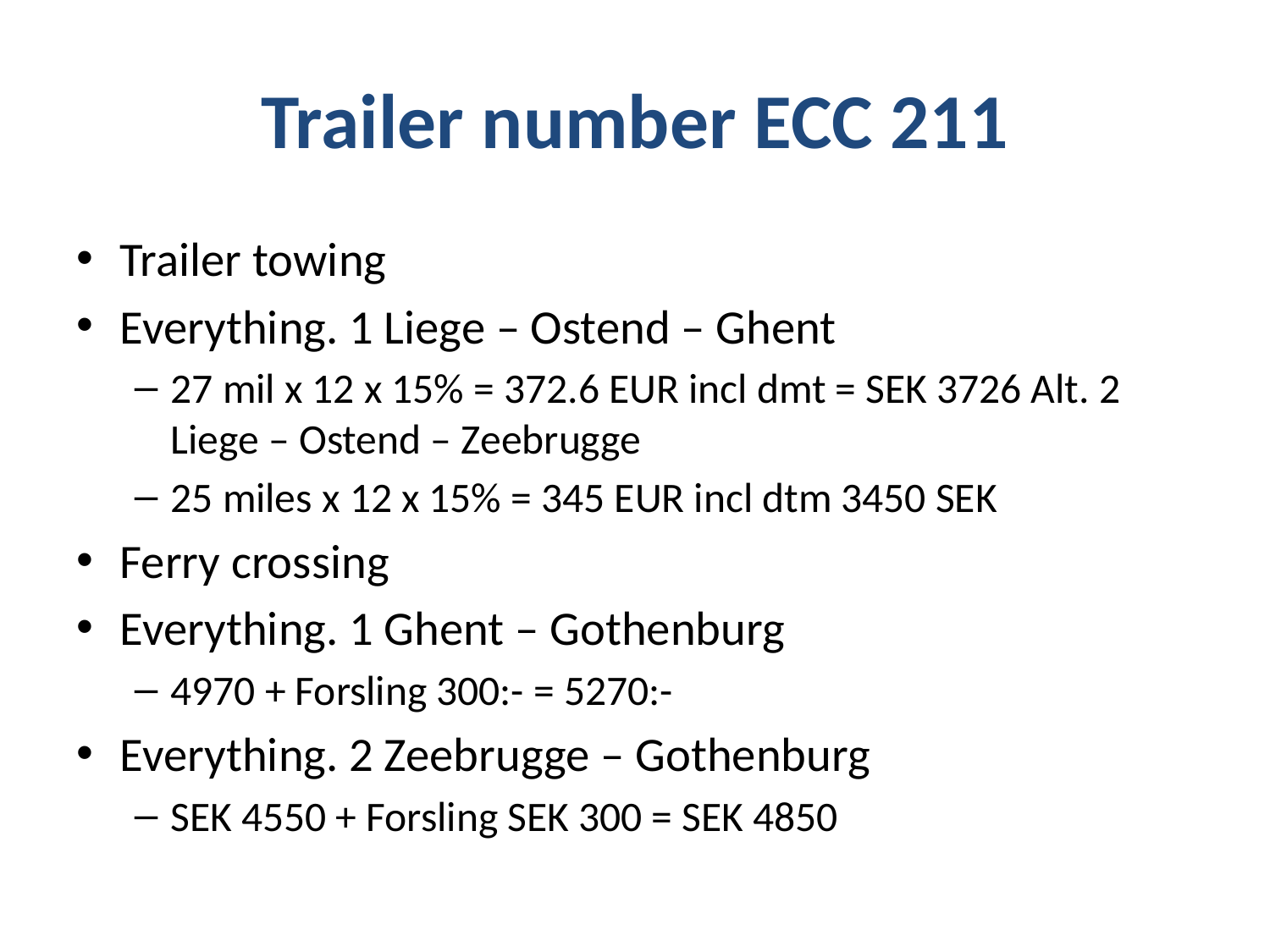

# Trailer number ECC 211
Trailer towing
Everything. 1 Liege – Ostend – Ghent
27 mil x 12 x 15% = 372.6 EUR incl dmt = SEK 3726 Alt. 2 Liege – Ostend – Zeebrugge
25 miles x 12 x 15% = 345 EUR incl dtm 3450 SEK
Ferry crossing
Everything. 1 Ghent – Gothenburg
4970 + Forsling 300:- = 5270:-
Everything. 2 Zeebrugge – Gothenburg
SEK 4550 + Forsling SEK 300 = SEK 4850